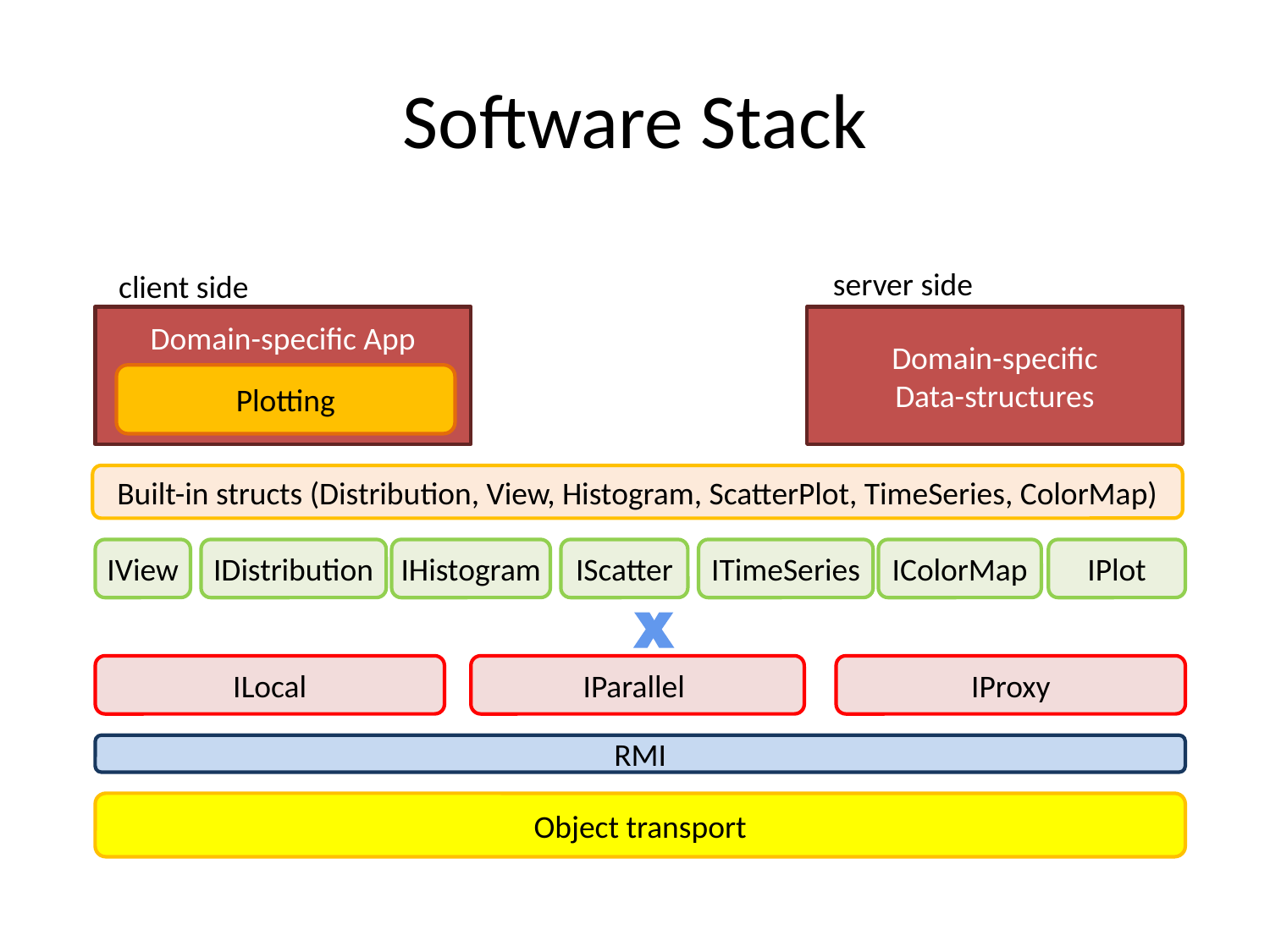

# Software Stack
server side
client side
Domain-specific App

Domain-specific
Data-structures
Plotting
Built-in structs (Distribution, View, Histogram, ScatterPlot, TimeSeries, ColorMap)
IView
IDistribution
IHistogram
IScatter
ITimeSeries
IColorMap
IPlot
X
ILocal
IParallel
IProxy
RMI
Object transport